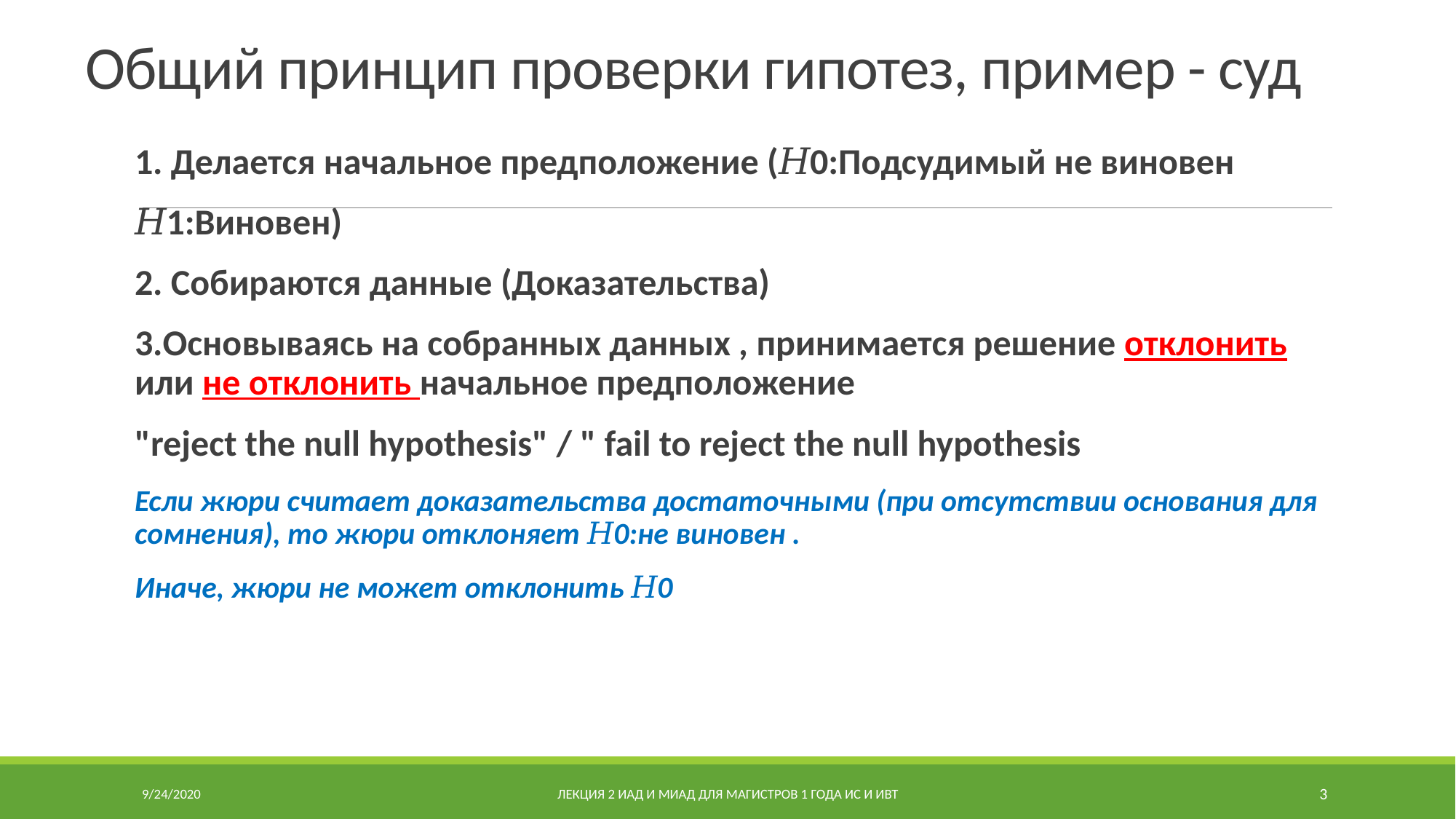

# Общий принцип проверки гипотез, пример - суд

1. Делается начальное предположение (𝐻0:Подсудимый не виновен
𝐻1:Виновен)
2. Собираются данные (Доказательства)
3.Основываясь на собранных данных , принимается решение отклонить или не отклонить начальное предположение
"reject the null hypothesis" / " fail to reject the null hypothesis
Если жюри считает доказательства достаточными (при отсутствии основания для сомнения), то жюри отклоняет 𝐻0:не виновен .
Иначе, жюри не может отклонить 𝐻0

9/24/2020
Лекция 2 ИАД и МИАД для магистров 1 года ИС и ИВТ
3